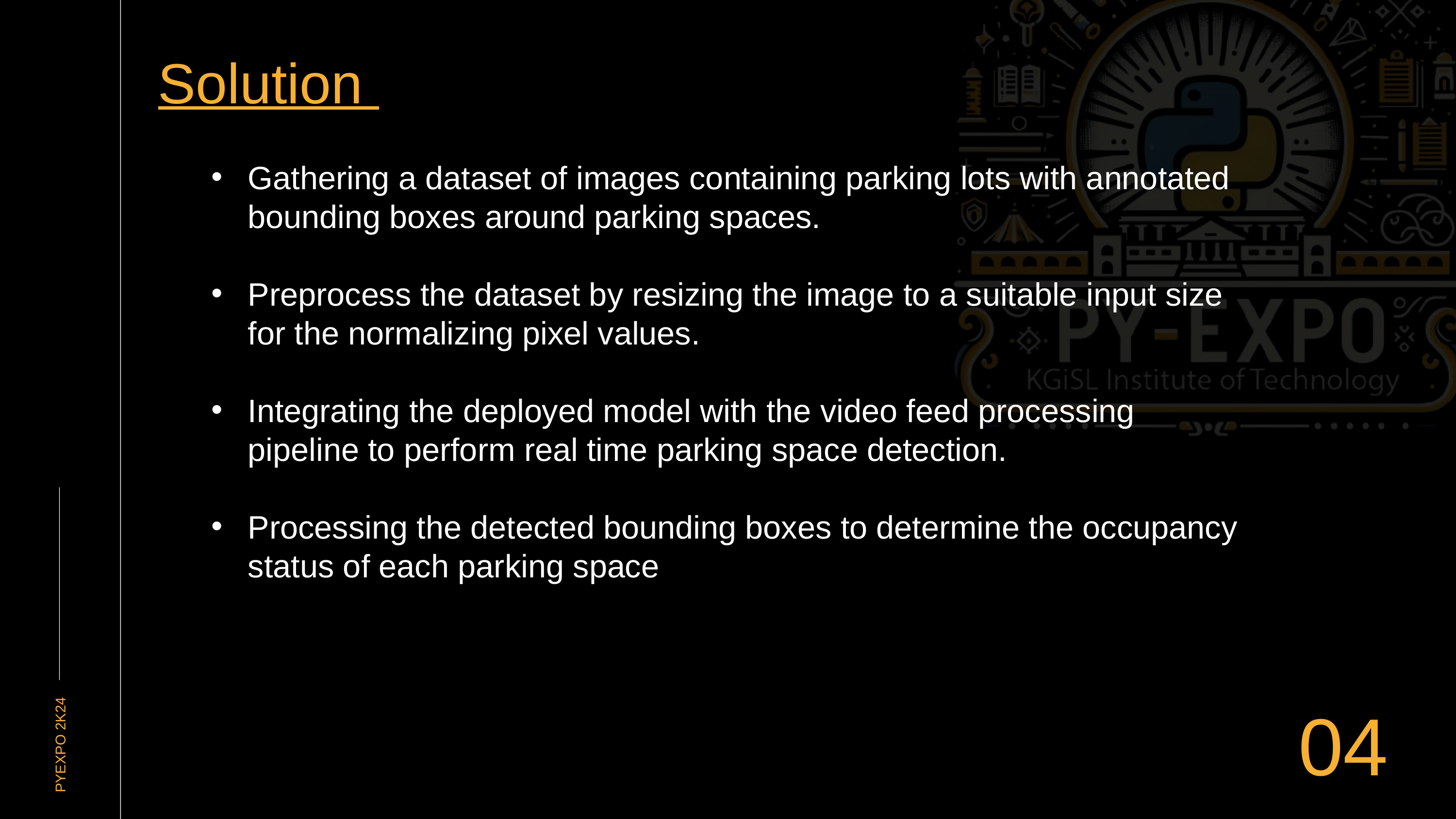

Solution
Gathering a dataset of images containing parking lots with annotated bounding boxes around parking spaces.

Preprocess the dataset by resizing the image to a suitable input size for the normalizing pixel values.

Integrating the deployed model with the video feed processing pipeline to perform real time parking space detection.

Processing the detected bounding boxes to determine the occupancy status of each parking space

04
PYEXPO 2K24